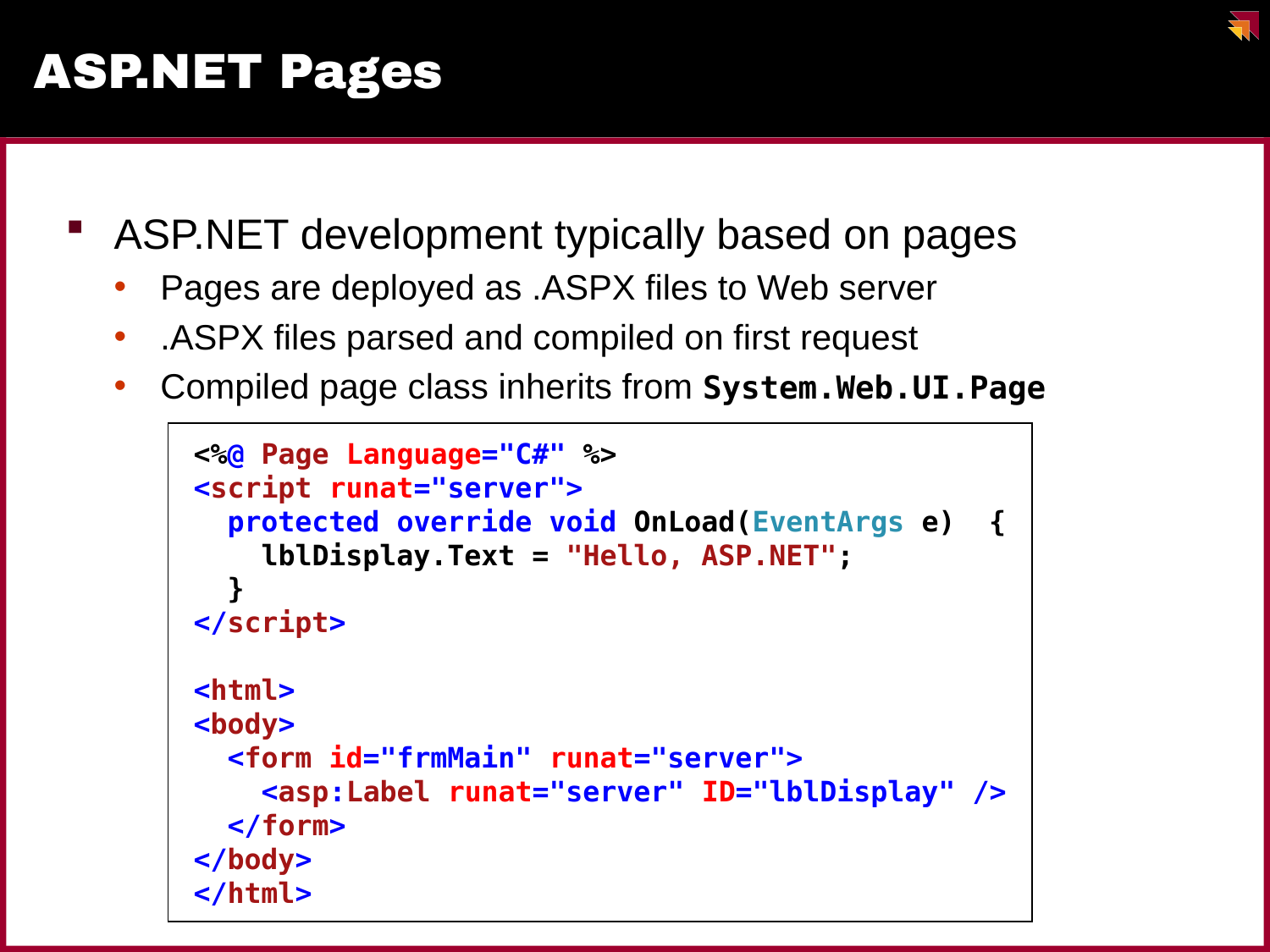

# ASP.NET Pages
ASP.NET development typically based on pages
Pages are deployed as .ASPX files to Web server
.ASPX files parsed and compiled on first request
Compiled page class inherits from System.Web.UI.Page

<%@ Page Language="C#" %>
<script runat="server">
  protected override void OnLoad(EventArgs e)  {
    lblDisplay.Text = "Hello, ASP.NET";
  }
</script>

<html>
<body>
  <form id="frmMain" runat="server">
    <asp:Label runat="server" ID="lblDisplay" />
  </form>
</body>
</html>